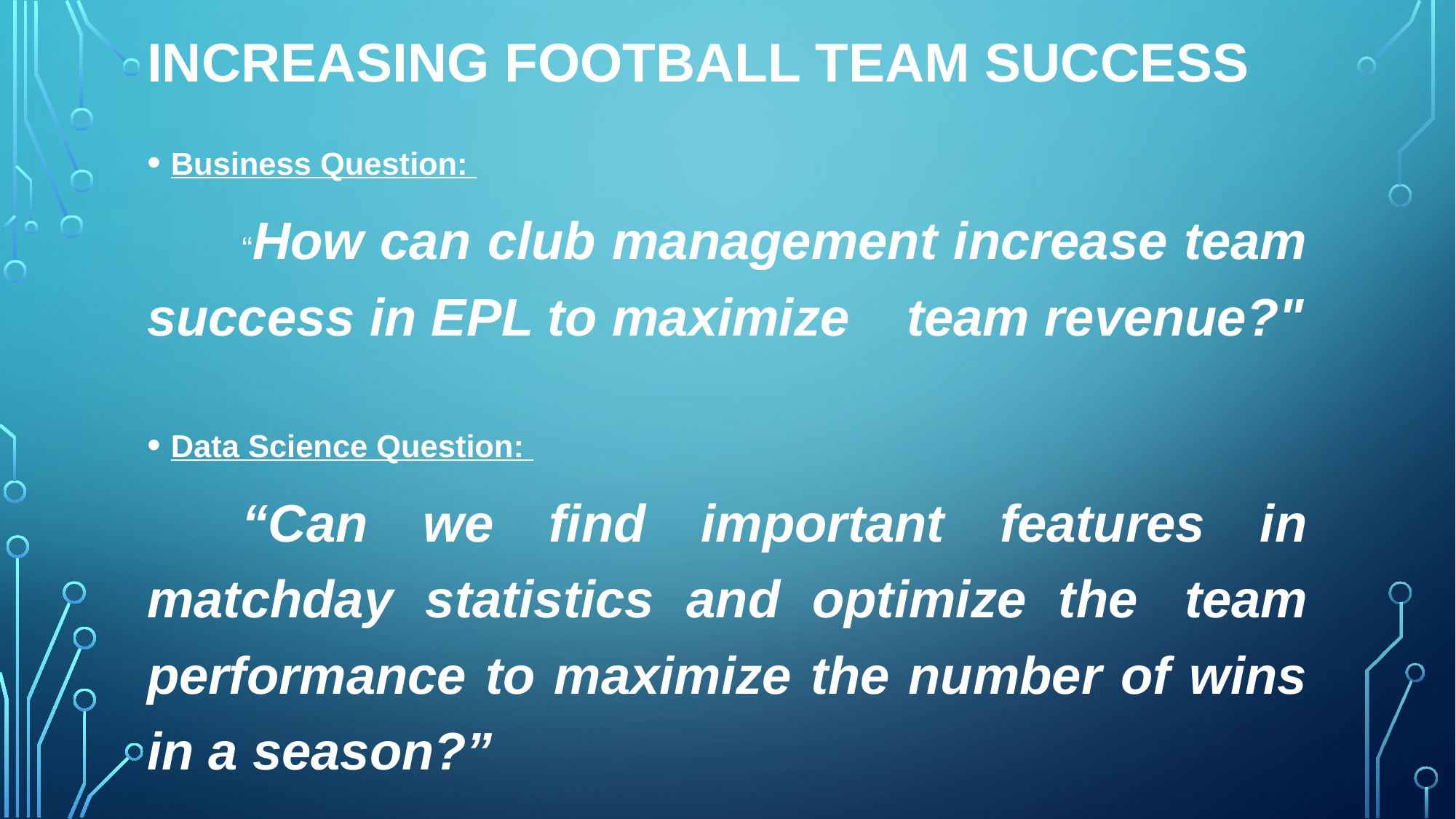

# Increasing football team success
Business Question:
	“How can club management increase team success in EPL to maximize 	team revenue?"

Data Science Question:
	“Can we find important features in matchday statistics and optimize the 	team performance to maximize the number of wins in a season?”